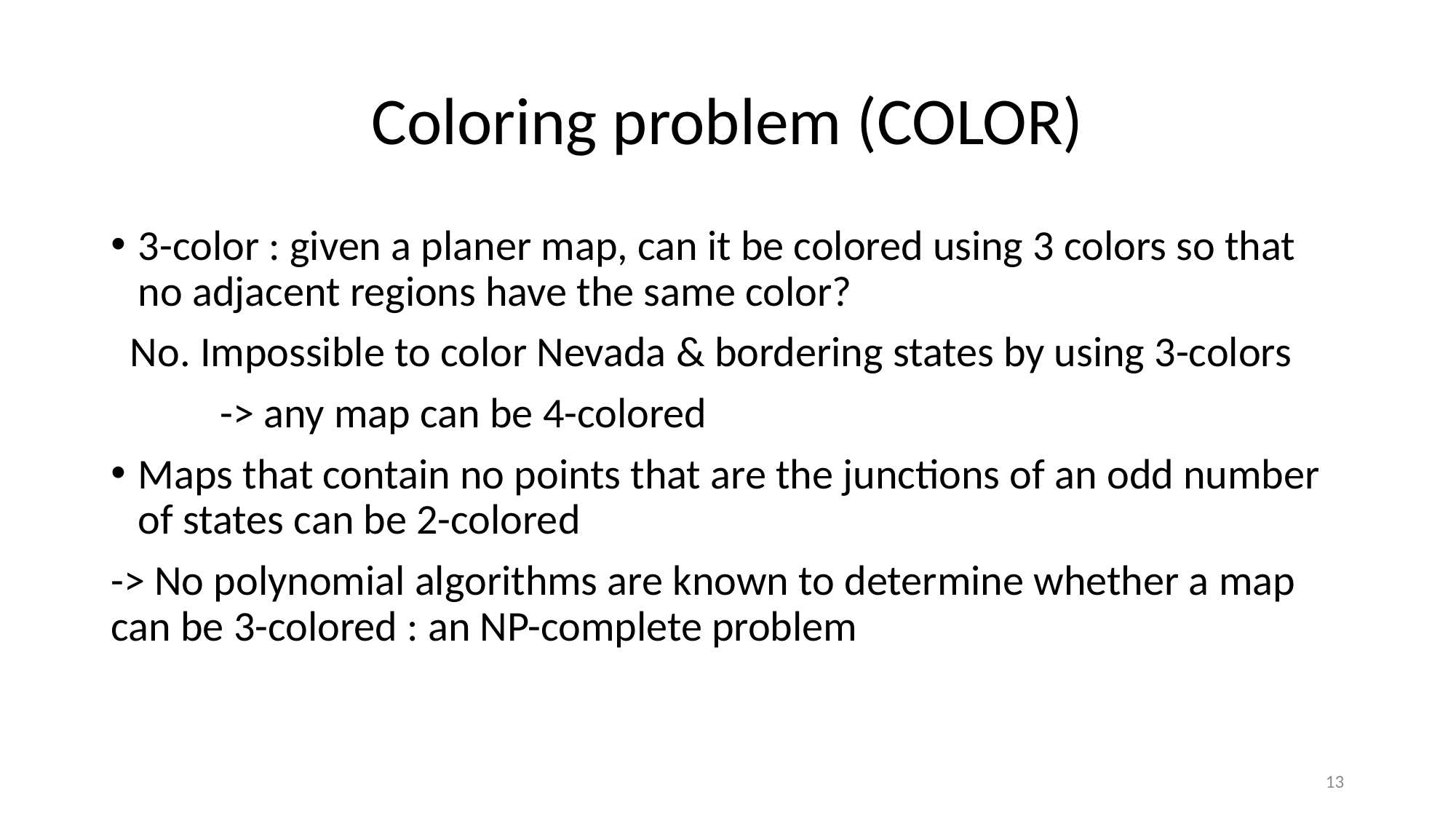

# Coloring problem (COLOR)
3-color : given a planer map, can it be colored using 3 colors so that no adjacent regions have the same color?
  No. Impossible to color Nevada & bordering states by using 3-colors
	-> any map can be 4-colored
Maps that contain no points that are the junctions of an odd number of states can be 2-colored
-> No polynomial algorithms are known to determine whether a map can be 3-colored : an NP-complete problem

13